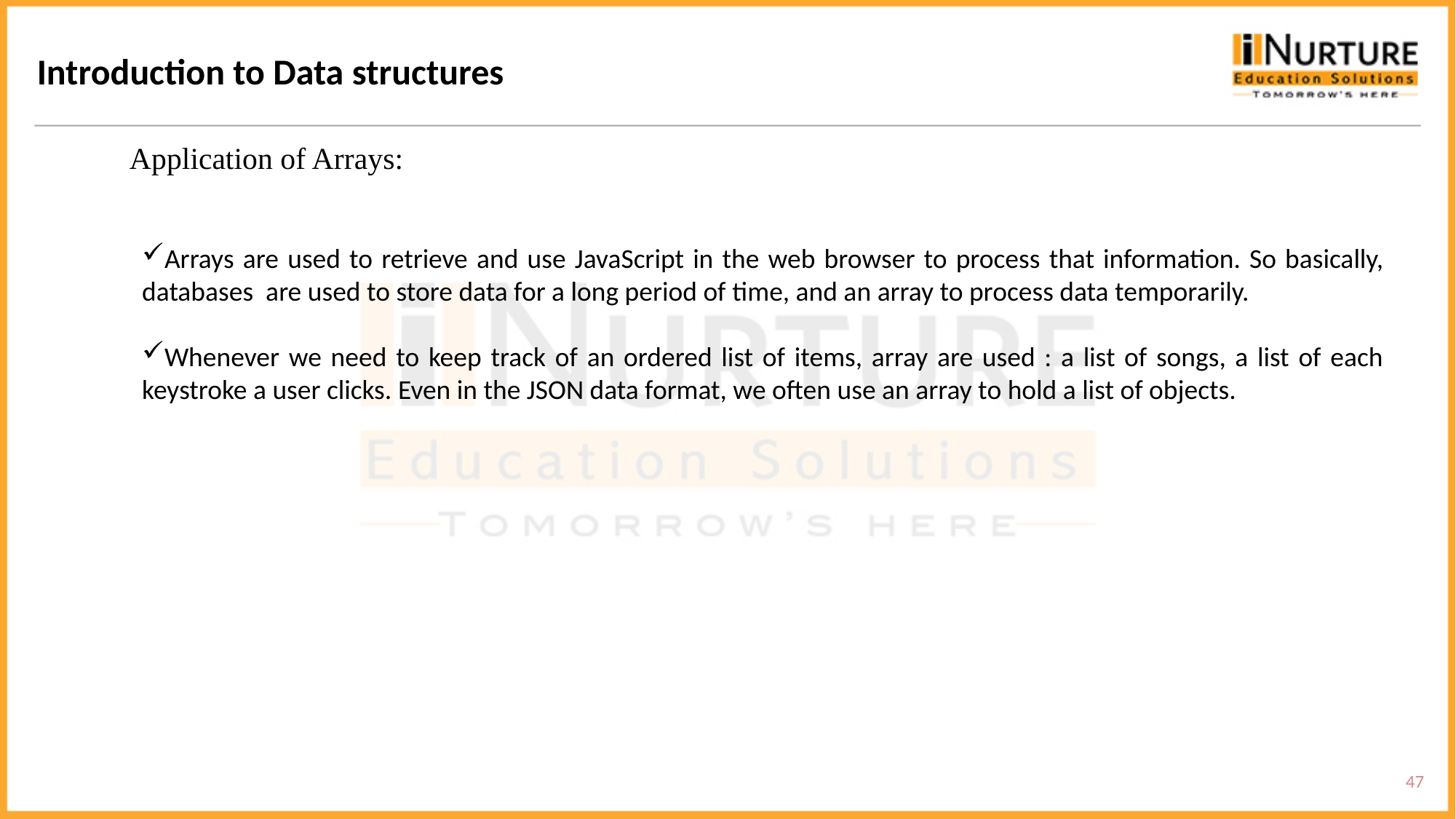

Introduction to Data structures
Application of Arrays:

Arrays are used to retrieve and use JavaScript in the web browser to process that information. So basically, databases  are used to store data for a long period of time, and an array to process data temporarily.

Whenever we need to keep track of an ordered list of items, array are used : a list of songs, a list of each keystroke a user clicks. Even in the JSON data format, we often use an array to hold a list of objects.

47